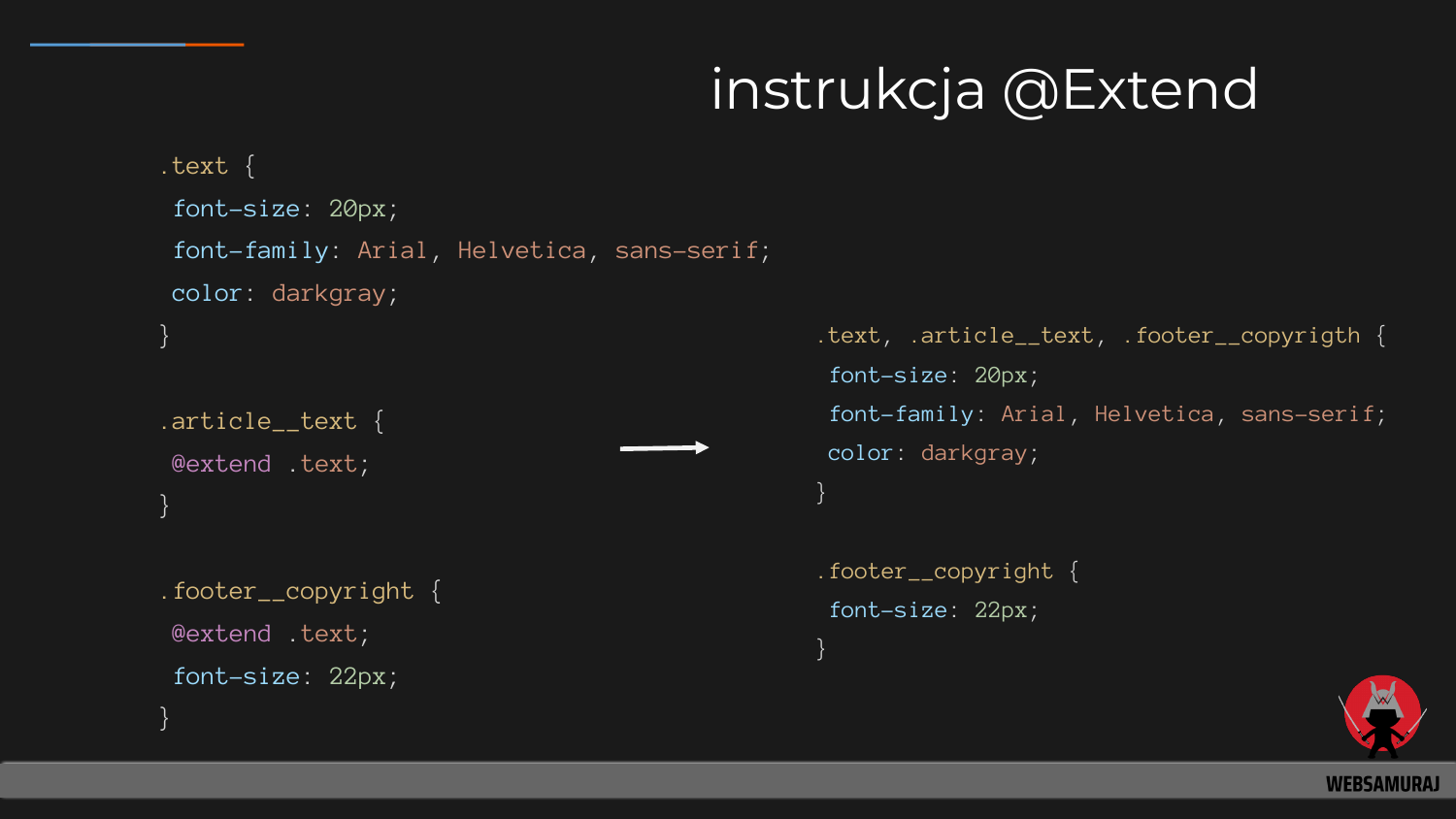

# instrukcja @Extend
.text {
 font-size: 20px;
 font-family: Arial, Helvetica, sans-serif;
 color: darkgray;
}

.article__text {
 @extend .text;
}

.footer__copyright {
 @extend .text;
 font-size: 22px;
}

.text, .article__text, .footer__copyrigth {
 font-size: 20px;
 font-family: Arial, Helvetica, sans-serif;
 color: darkgray;
}

.footer__copyright {
 font-size: 22px;
}